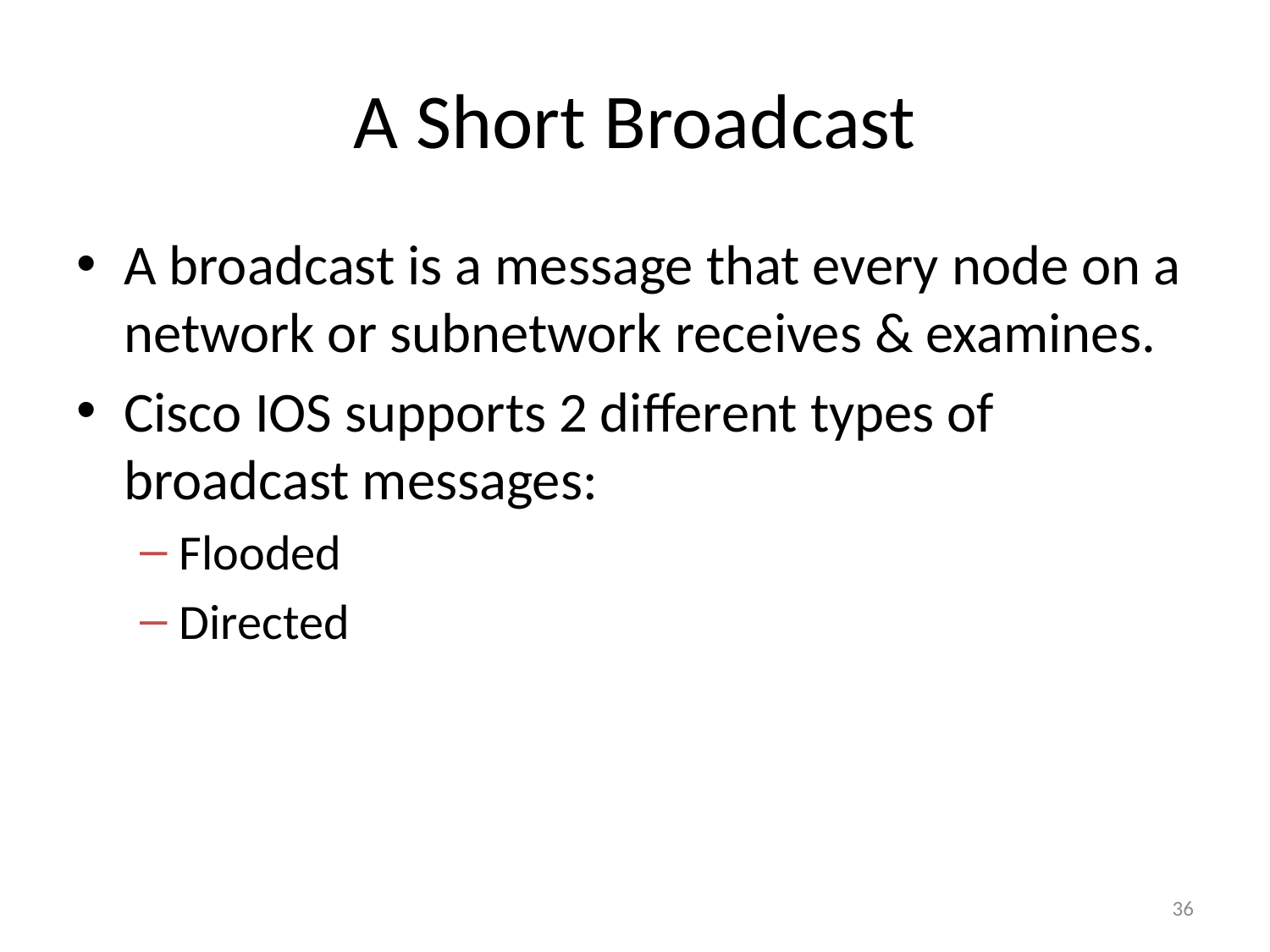

# A Short Broadcast
A broadcast is a message that every node on a network or subnetwork receives & examines.
Cisco IOS supports 2 different types of broadcast messages:
Flooded
Directed
36